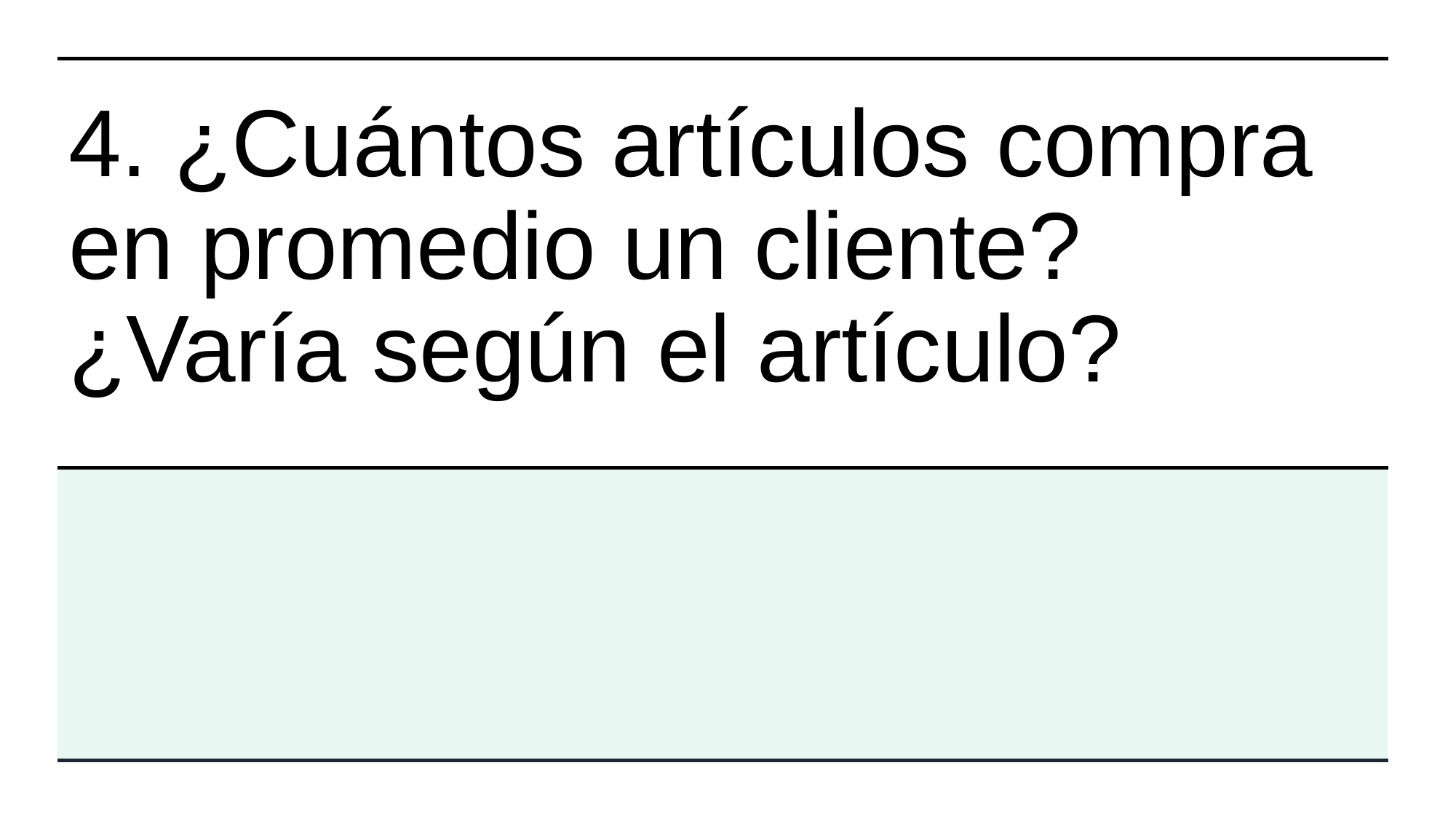

# 4. ¿Cuántos artículos compra en promedio un cliente? ¿Varía según el artículo?